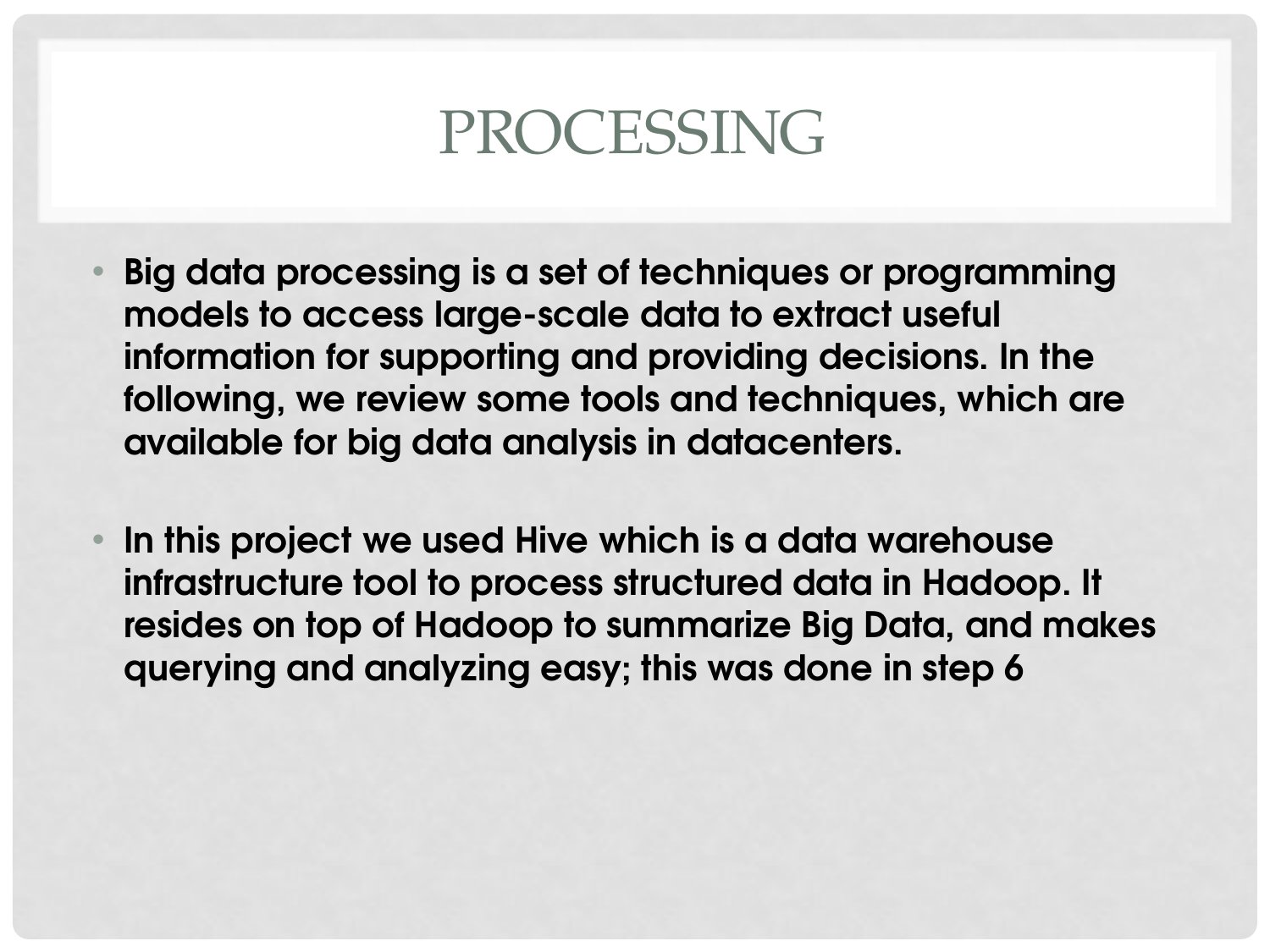

# Processing
Big data processing is a set of techniques or programming models to access large-scale data to extract useful information for supporting and providing decisions. In the following, we review some tools and techniques, which are available for big data analysis in datacenters.

In this project we used Hive which is a data warehouse infrastructure tool to process structured data in Hadoop. It resides on top of Hadoop to summarize Big Data, and makes querying and analyzing easy; this was done in step 6